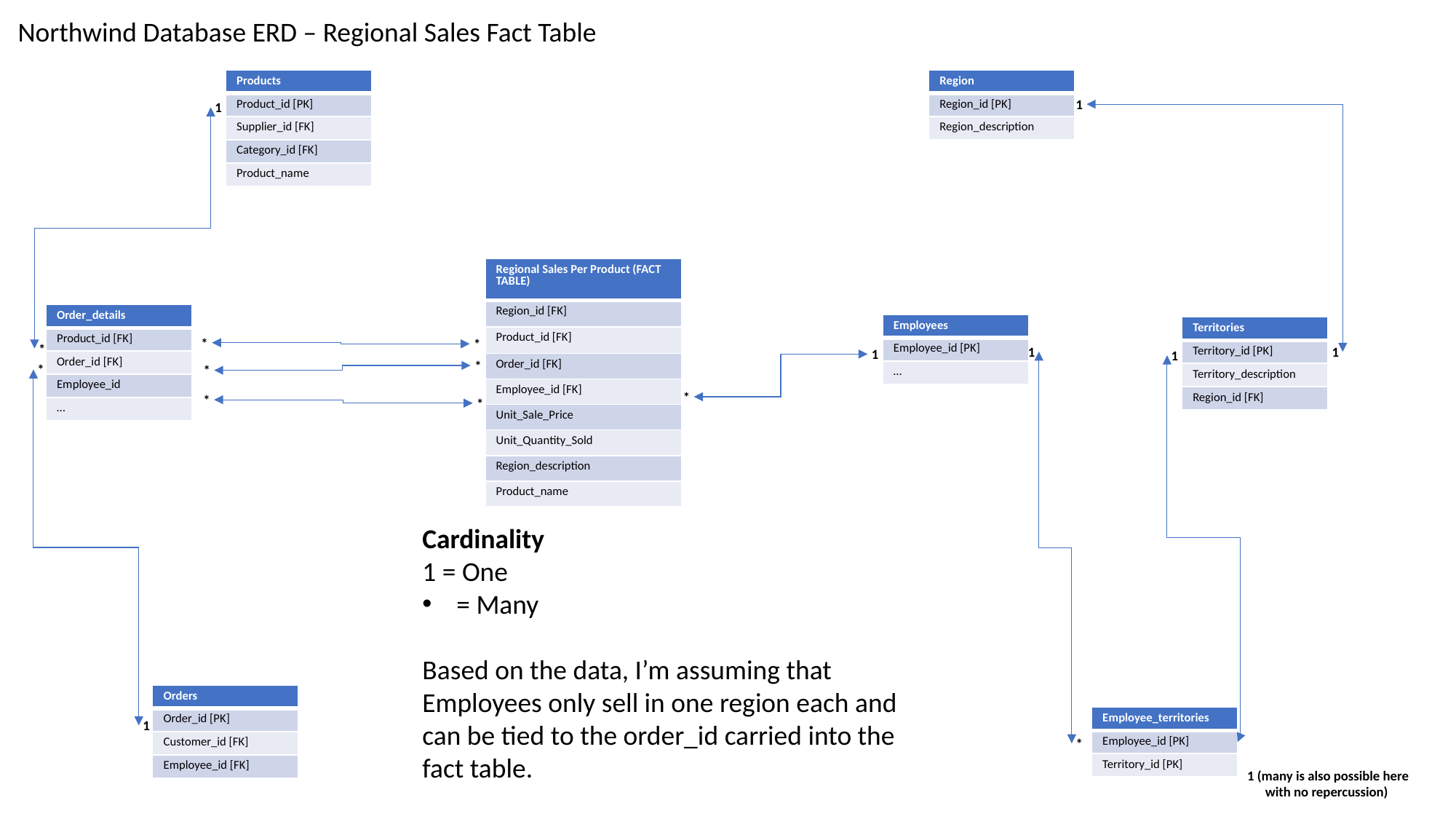

Northwind Database ERD – Regional Sales Fact Table
| Products |
| --- |
| Product\_id [PK] |
| Supplier\_id [FK] |
| Category\_id [FK] |
| Product\_name |
| Region |
| --- |
| Region\_id [PK] |
| Region\_description |
1
1
| Regional Sales Per Product (FACT TABLE) |
| --- |
| Region\_id [FK] |
| Product\_id [FK] |
| Order\_id [FK] |
| Employee\_id [FK] |
| Unit\_Sale\_Price |
| Unit\_Quantity\_Sold |
| Region\_description |
| Product\_name |
| Order\_details |
| --- |
| Product\_id [FK] |
| Order\_id [FK] |
| Employee\_id |
| … |
| Employees |
| --- |
| Employee\_id [PK] |
| … |
| Territories |
| --- |
| Territory\_id [PK] |
| Territory\_description |
| Region\_id [FK] |
*
*
*
1
1
1
1
*
*
*
*
*
*
Cardinality
1 = One
= Many

Based on the data, I’m assuming that Employees only sell in one region each and can be tied to the order_id carried into the fact table.
| Orders |
| --- |
| Order\_id [PK] |
| Customer\_id [FK] |
| Employee\_id [FK] |
| Employee\_territories |
| --- |
| Employee\_id [PK] |
| Territory\_id [PK] |
1
*
1 (many is also possible here with no repercussion)